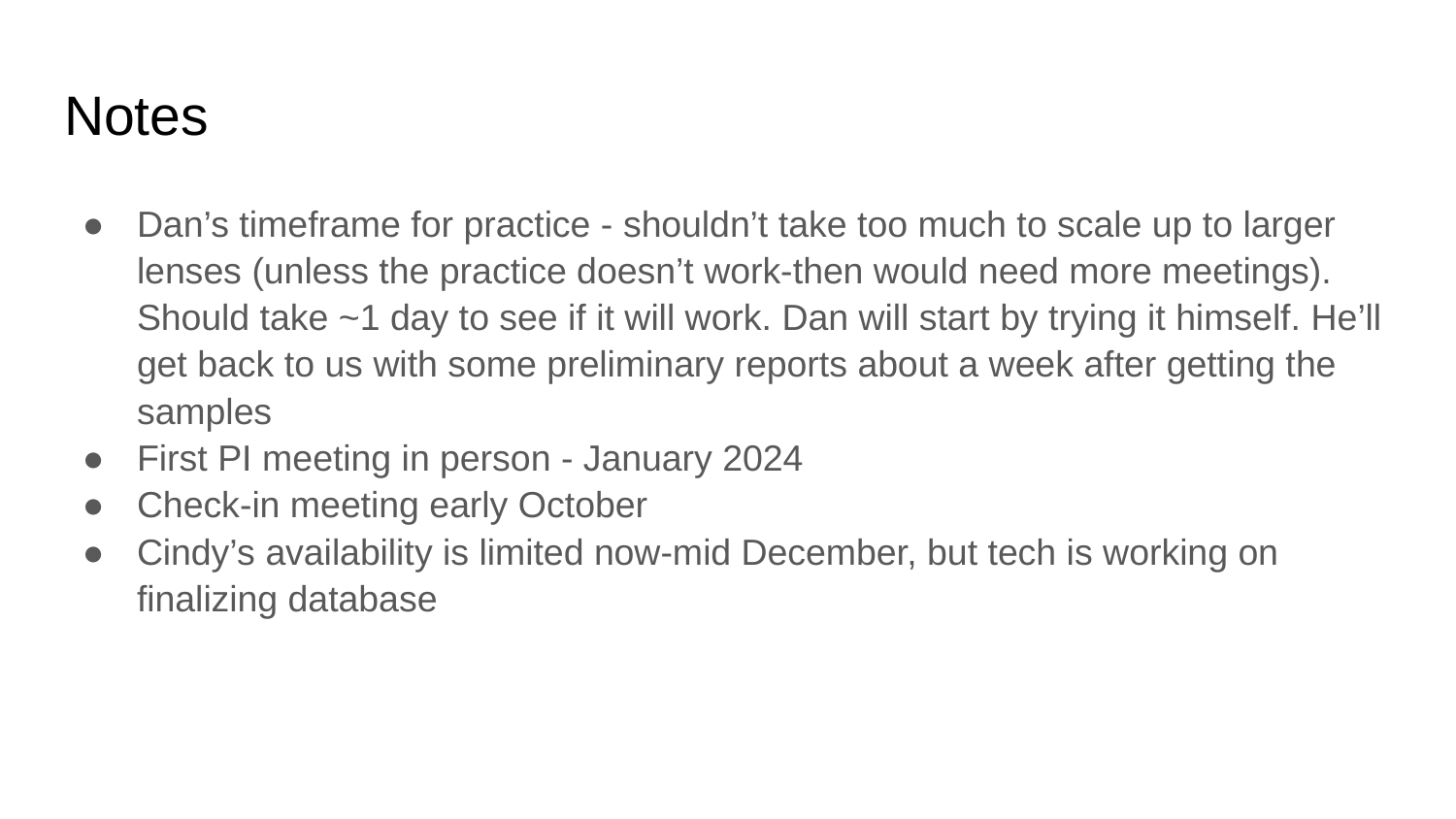

# Notes
Dan’s timeframe for practice - shouldn’t take too much to scale up to larger lenses (unless the practice doesn’t work-then would need more meetings). Should take ~1 day to see if it will work. Dan will start by trying it himself. He’ll get back to us with some preliminary reports about a week after getting the samples
First PI meeting in person - January 2024
Check-in meeting early October
Cindy’s availability is limited now-mid December, but tech is working on finalizing database